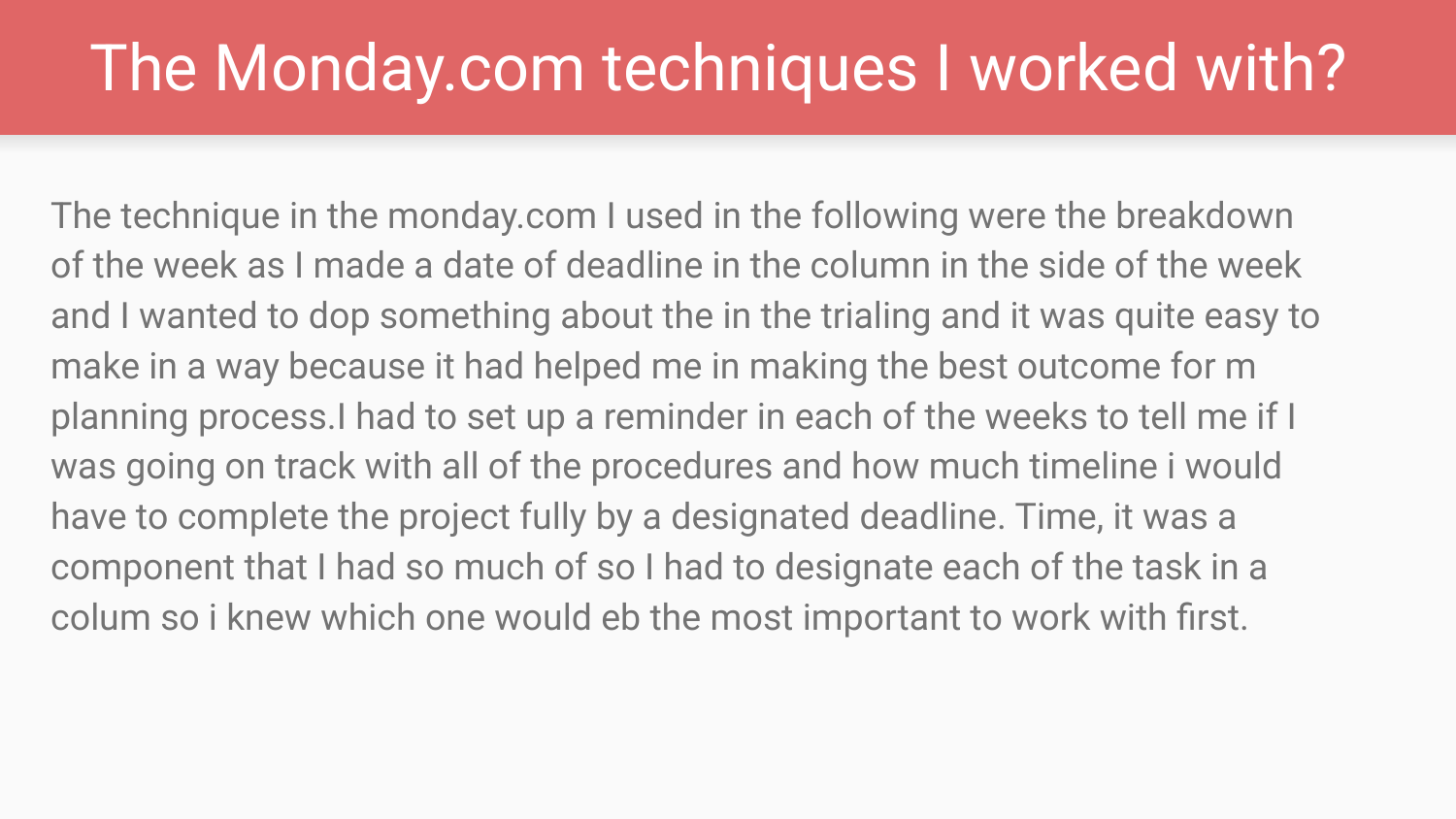

# The Monday.com techniques I worked with?
The technique in the monday.com I used in the following were the breakdown of the week as I made a date of deadline in the column in the side of the week and I wanted to dop something about the in the trialing and it was quite easy to make in a way because it had helped me in making the best outcome for m planning process.I had to set up a reminder in each of the weeks to tell me if I was going on track with all of the procedures and how much timeline i would have to complete the project fully by a designated deadline. Time, it was a component that I had so much of so I had to designate each of the task in a colum so i knew which one would eb the most important to work with first.